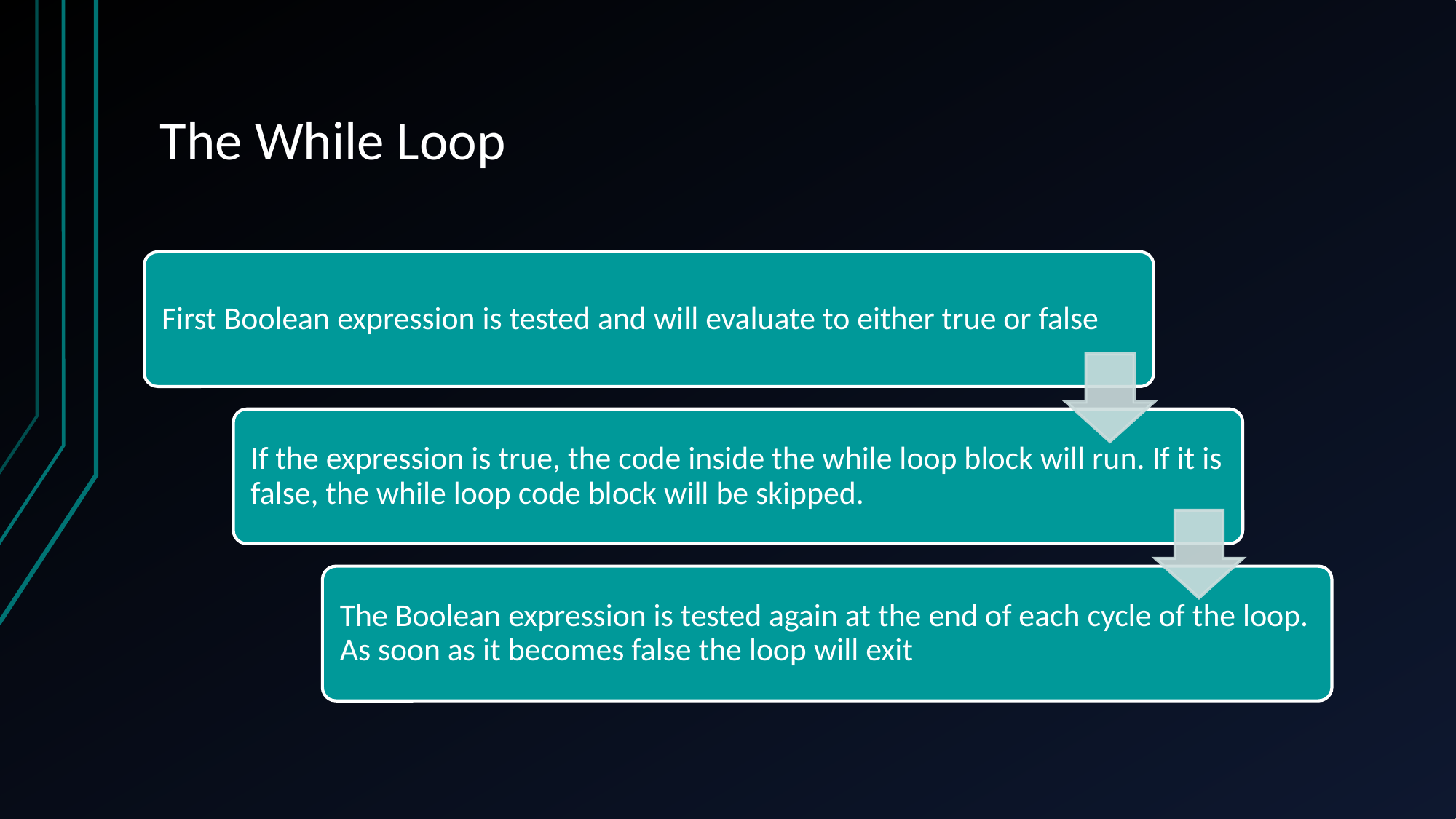

# The While Loop
First Boolean expression is tested and will evaluate to either true or false
If the expression is true, the code inside the while loop block will run. If it is false, the while loop code block will be skipped.
The Boolean expression is tested again at the end of each cycle of the loop. As soon as it becomes false the loop will exit